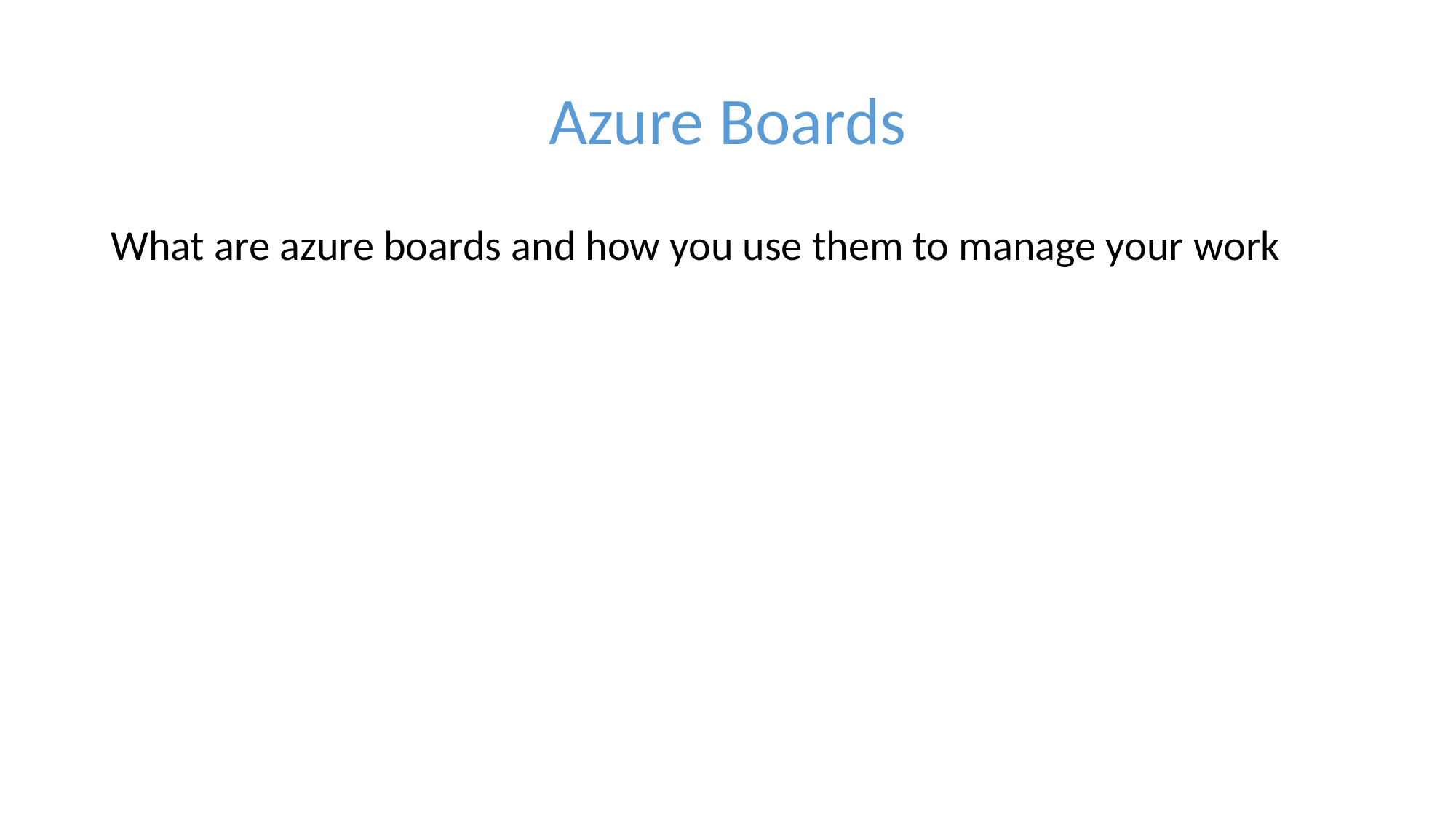

# Azure Boards
What are azure boards and how you use them to manage your work